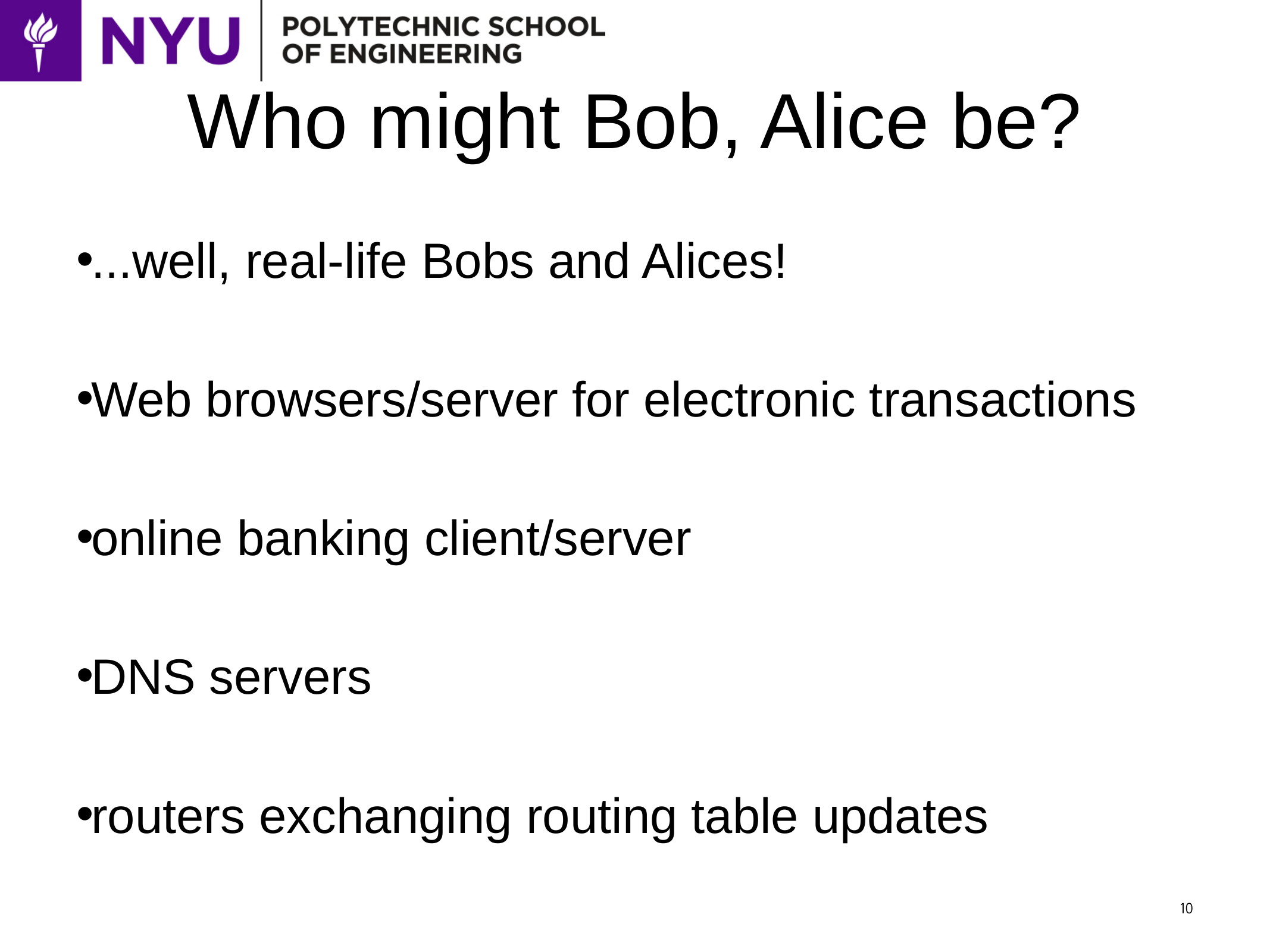

# Who might Bob, Alice be?
...well, real-life Bobs and Alices!

Web browsers/server for electronic transactions

online banking client/server

DNS servers

routers exchanging routing table updates
10